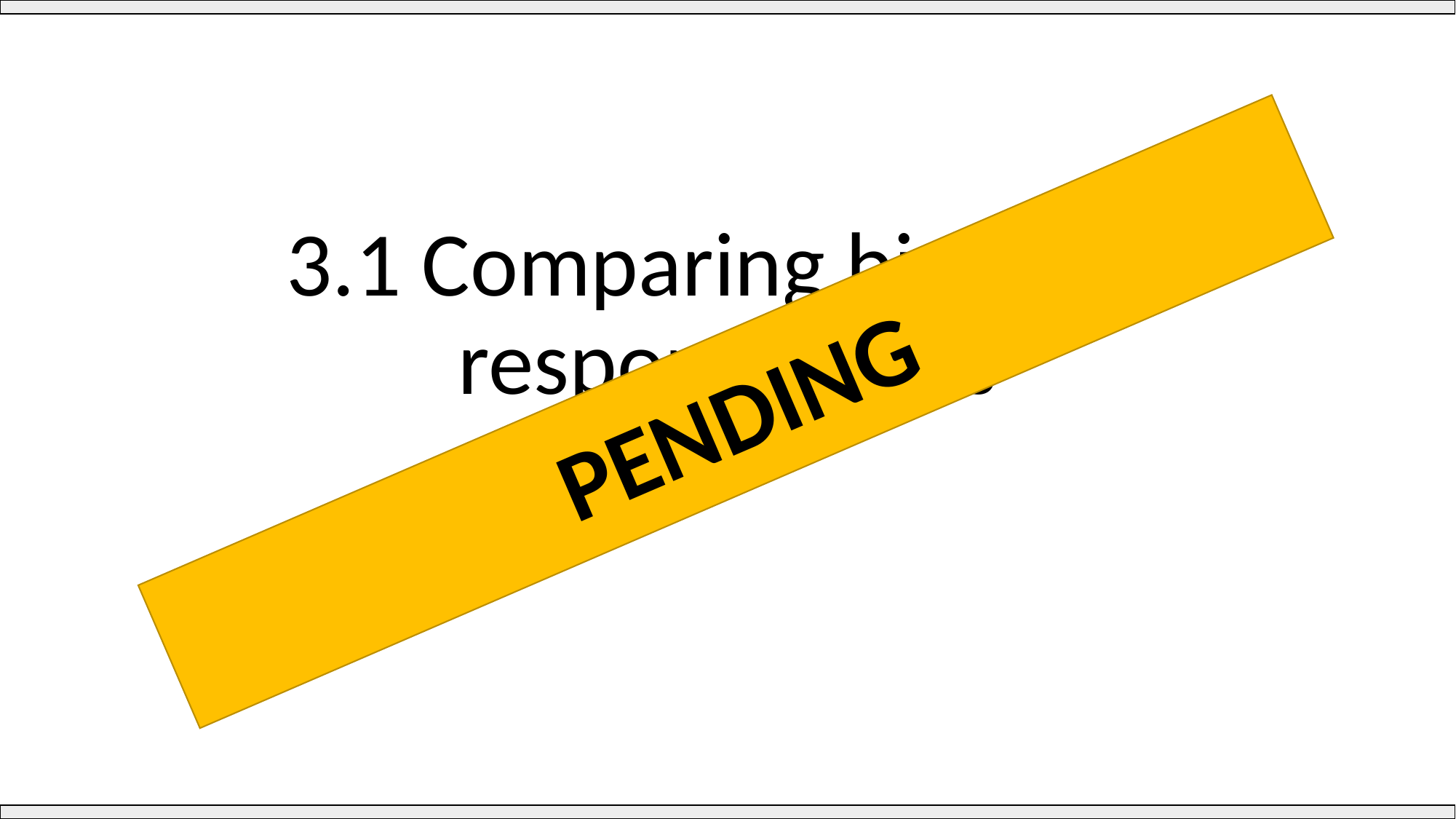

# 3.1 Comparing binomial response rates
PENDING